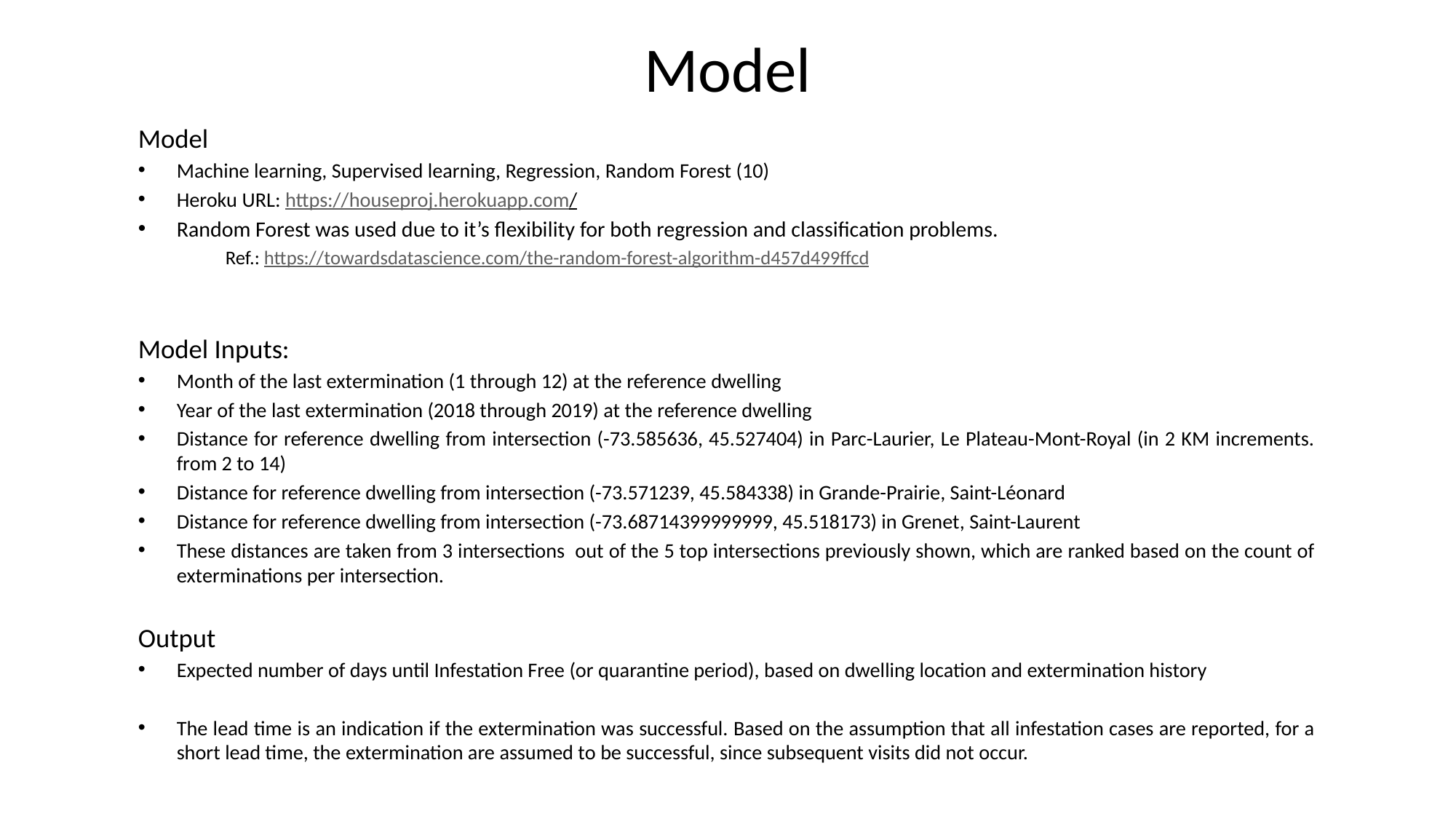

# Model
Model
Machine learning, Supervised learning, Regression, Random Forest (10)
Heroku URL: https://houseproj.herokuapp.com/
Random Forest was used due to it’s flexibility for both regression and classification problems.
	Ref.: https://towardsdatascience.com/the-random-forest-algorithm-d457d499ffcd

Model Inputs:
Month of the last extermination (1 through 12) at the reference dwelling
Year of the last extermination (2018 through 2019) at the reference dwelling
Distance for reference dwelling from intersection (-73.585636, 45.527404) in Parc-Laurier, Le Plateau-Mont-Royal (in 2 KM increments. from 2 to 14)
Distance for reference dwelling from intersection (-73.571239, 45.584338) in Grande-Prairie, Saint-Léonard
Distance for reference dwelling from intersection (-73.68714399999999, 45.518173) in Grenet, Saint-Laurent
These distances are taken from 3 intersections  out of the 5 top intersections previously shown, which are ranked based on the count of exterminations per intersection.

Output
Expected number of days until Infestation Free (or quarantine period), based on dwelling location and extermination history

The lead time is an indication if the extermination was successful. Based on the assumption that all infestation cases are reported, for a short lead time, the extermination are assumed to be successful, since subsequent visits did not occur.